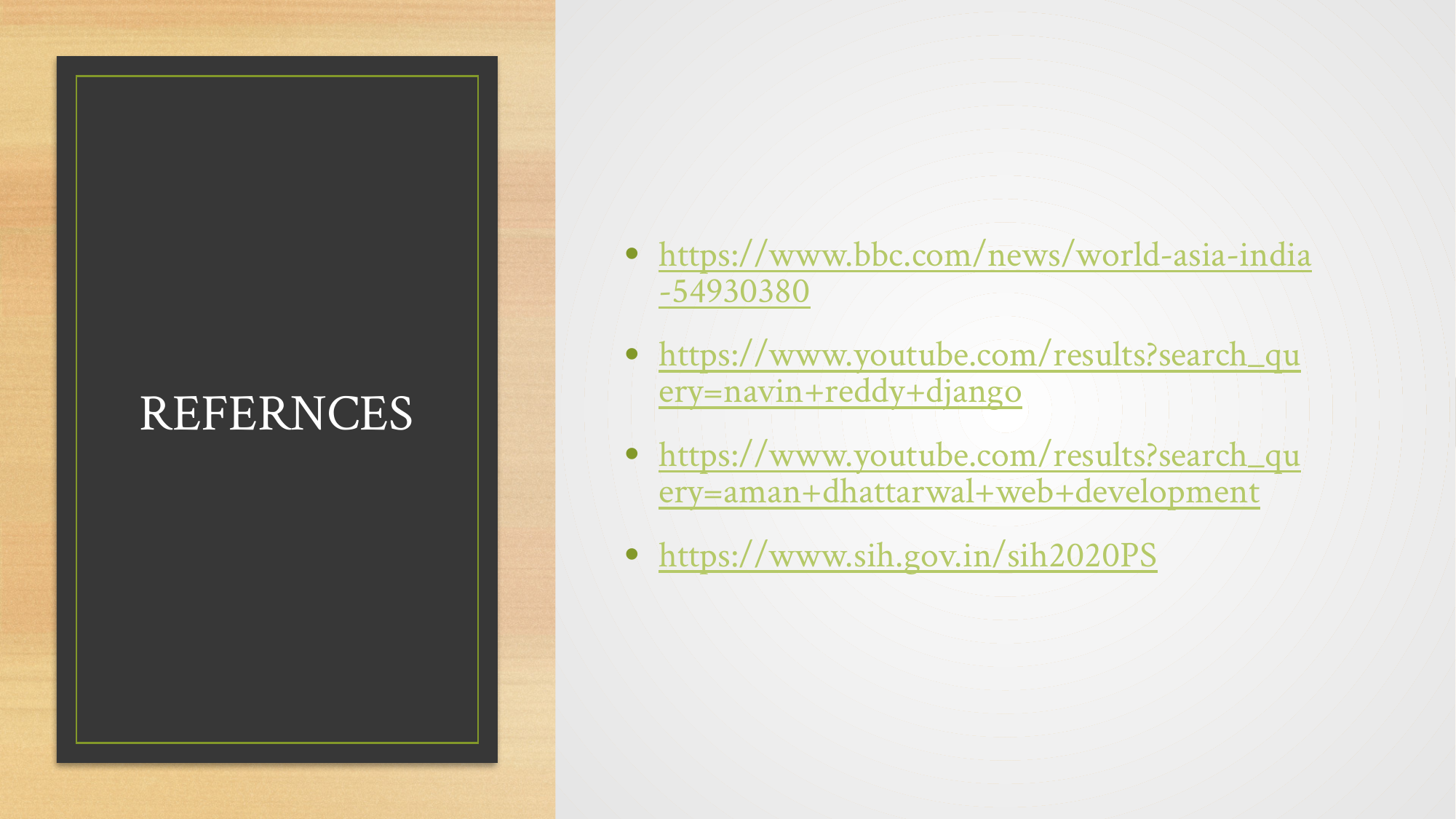

https://www.bbc.com/news/world-asia-india-54930380
https://www.youtube.com/results?search_query=navin+reddy+django
https://www.youtube.com/results?search_query=aman+dhattarwal+web+development
https://www.sih.gov.in/sih2020PS

# REFERNCES
5